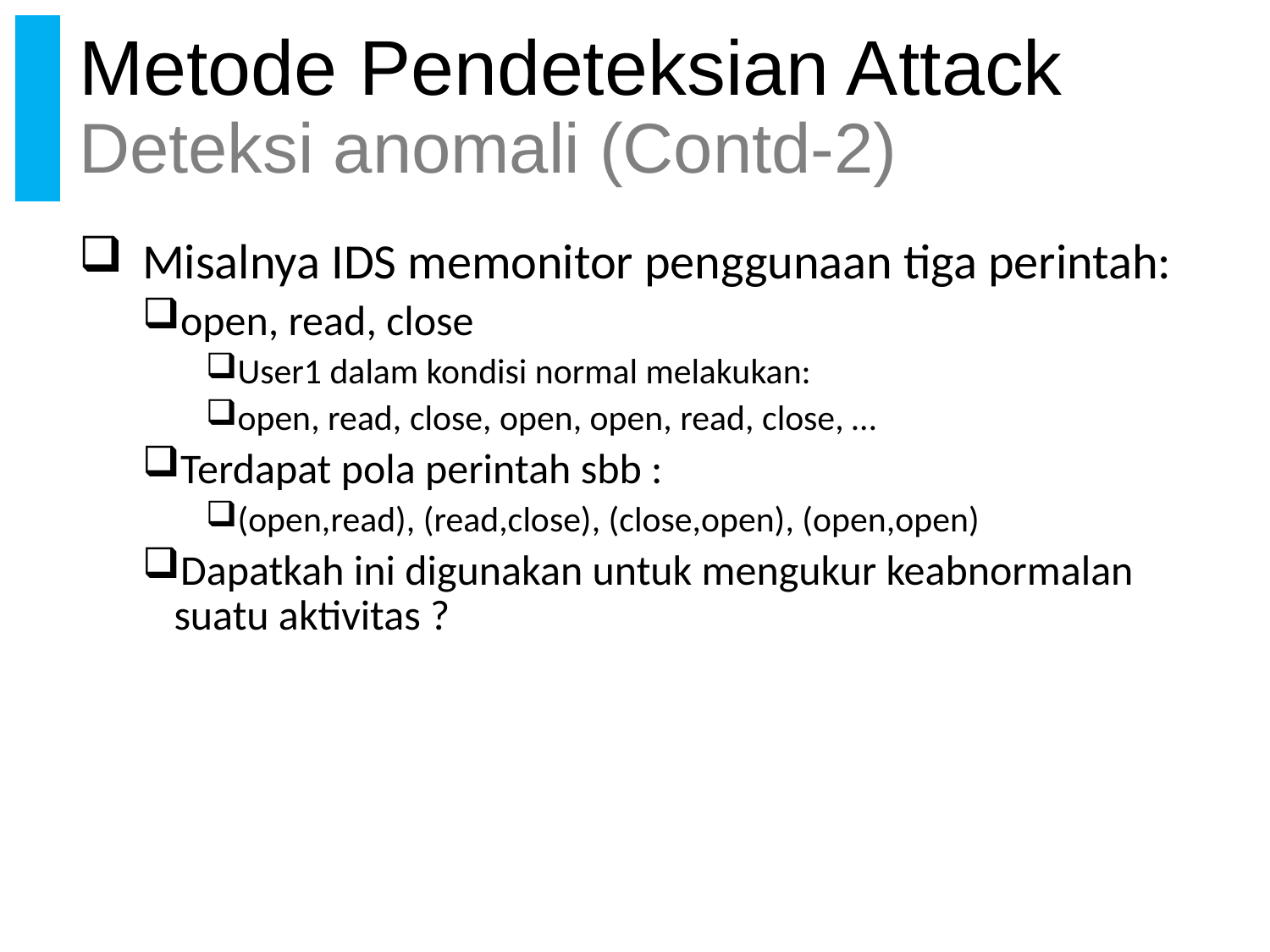

# Metode Pendeteksian Attack Deteksi anomali (Contd-2)
Misalnya IDS memonitor penggunaan tiga perintah:
open, read, close
User1 dalam kondisi normal melakukan:
open, read, close, open, open, read, close, …
Terdapat pola perintah sbb :
(open,read), (read,close), (close,open), (open,open)
Dapatkah ini digunakan untuk mengukur keabnormalan suatu aktivitas ?